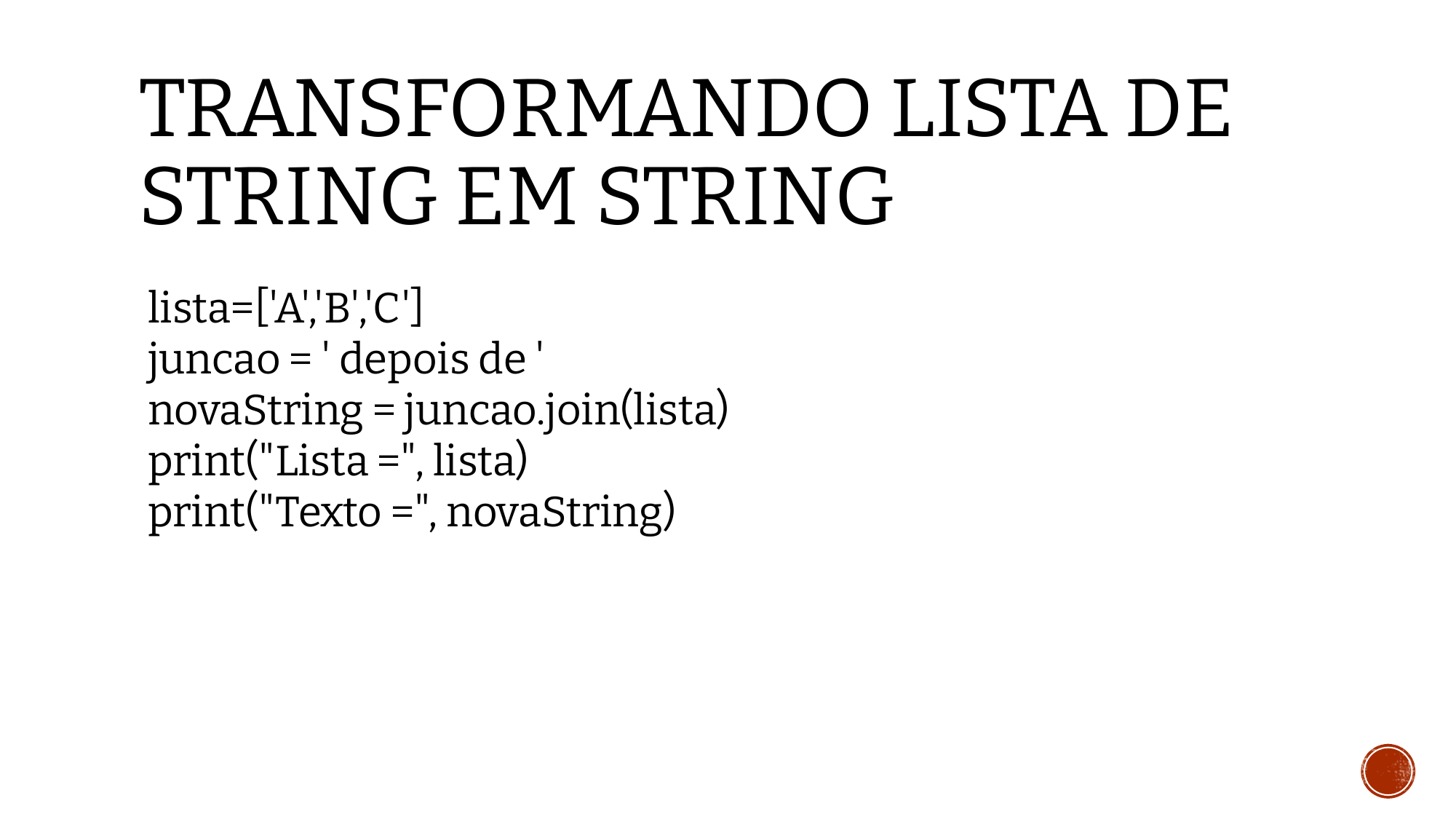

# Transformando LISTA de string em String
lista=['A','B','C']
juncao = ' depois de '
novaString = juncao.join(lista)
print("Lista =", lista)
print("Texto =", novaString)